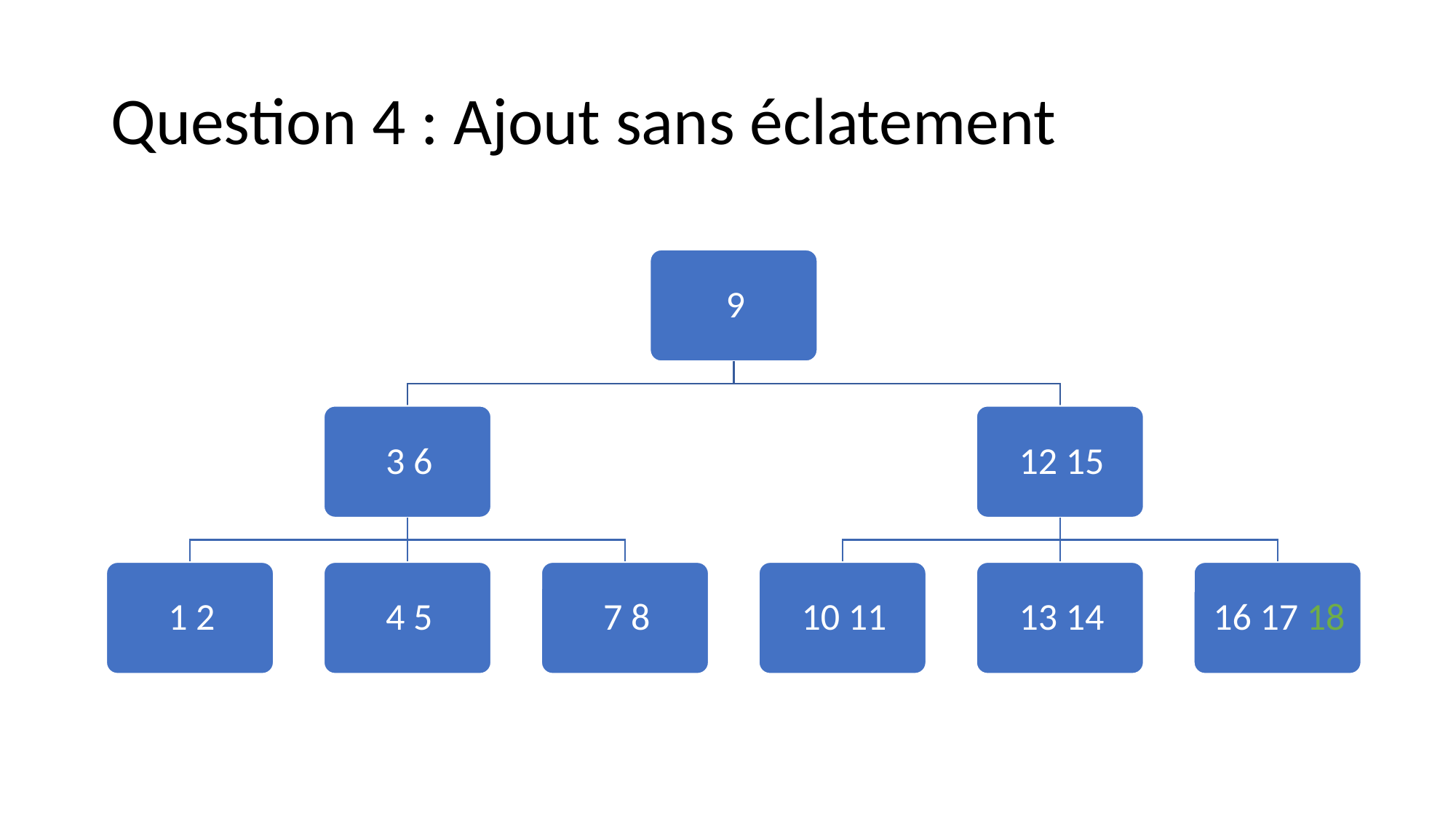

# Question 4 : Ajout sans éclatement
9
3 6
1 2
4 5
7 8
12 15
10 11
13 14
16 17 18